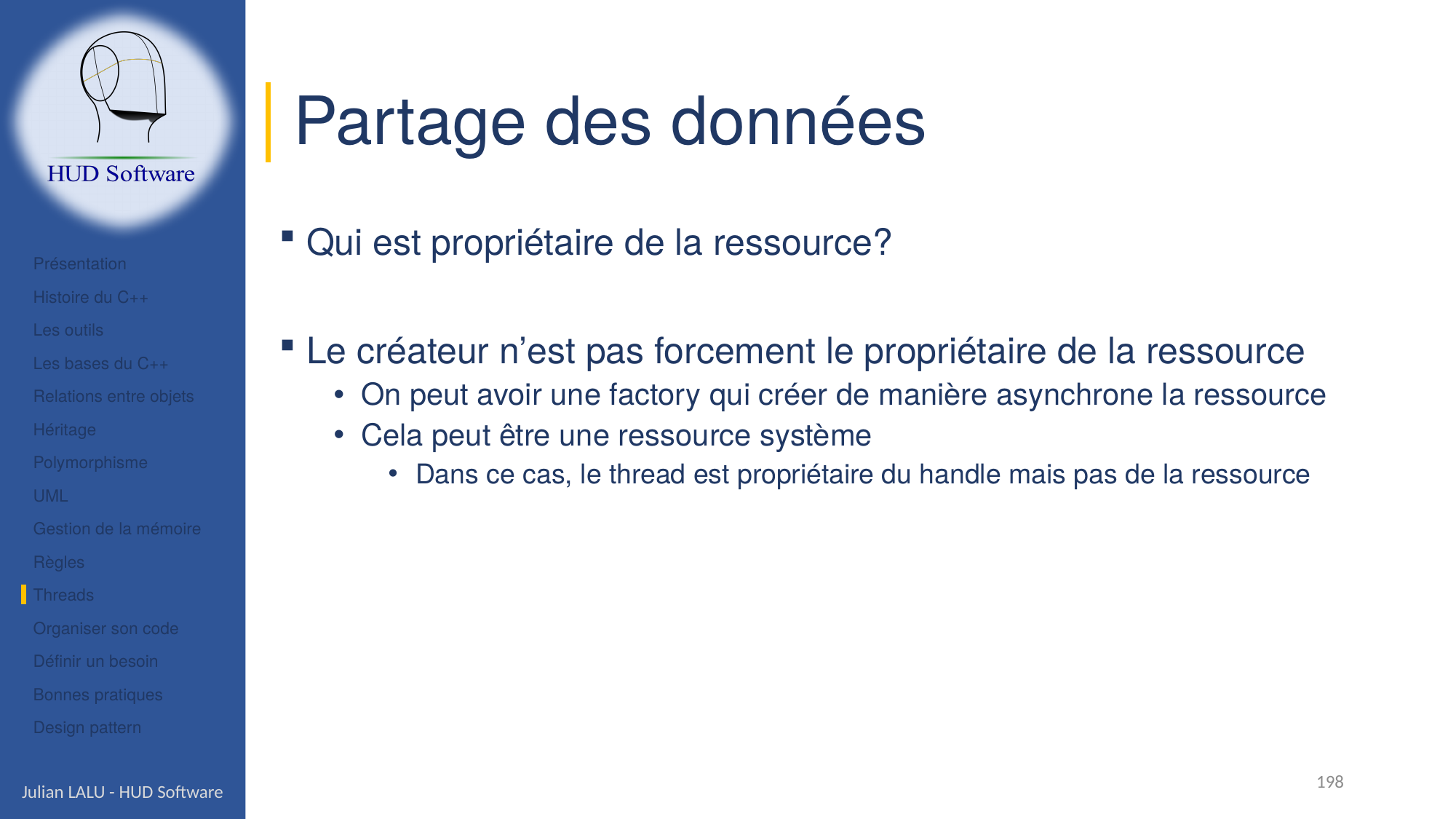

# Partage des données
Qui est propriétaire de la ressource?

Le créateur n’est pas forcement le propriétaire de la ressource
On peut avoir une factory qui créer de manière asynchrone la ressource
Cela peut être une ressource système
Dans ce cas, le thread est propriétaire du handle mais pas de la ressource

Présentation
Histoire du C++
Les outils
Les bases du C++
Relations entre objets
Héritage
Polymorphisme
UML
Gestion de la mémoire
Règles
Threads
Organiser son code
Définir un besoin
Bonnes pratiques
Design pattern
198